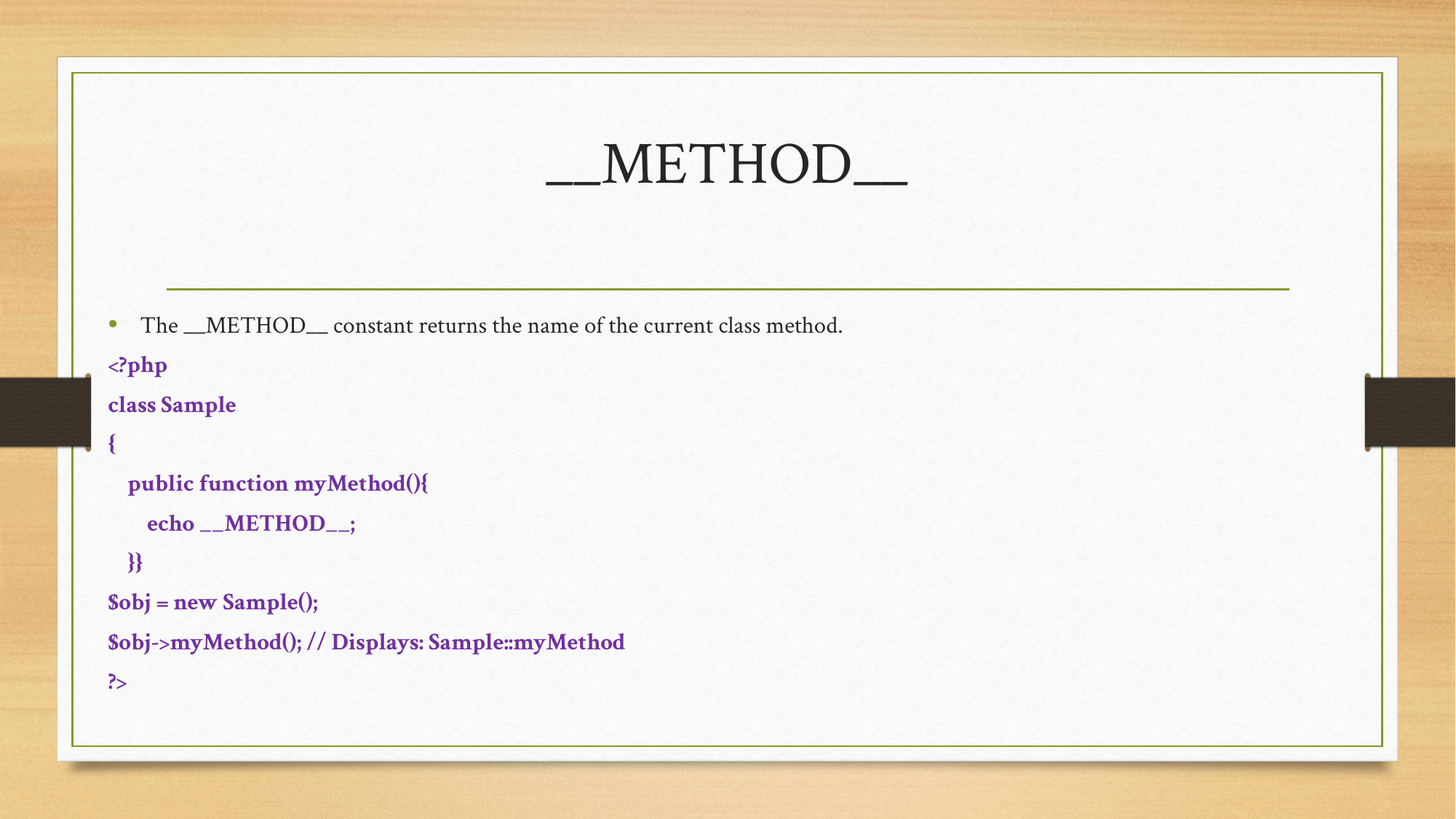

# __METHOD__
The __METHOD__ constant returns the name of the current class method.
<?php
class Sample
{
    public function myMethod(){
        echo __METHOD__;
    }}
$obj = new Sample();
$obj->myMethod(); // Displays: Sample::myMethod
?>